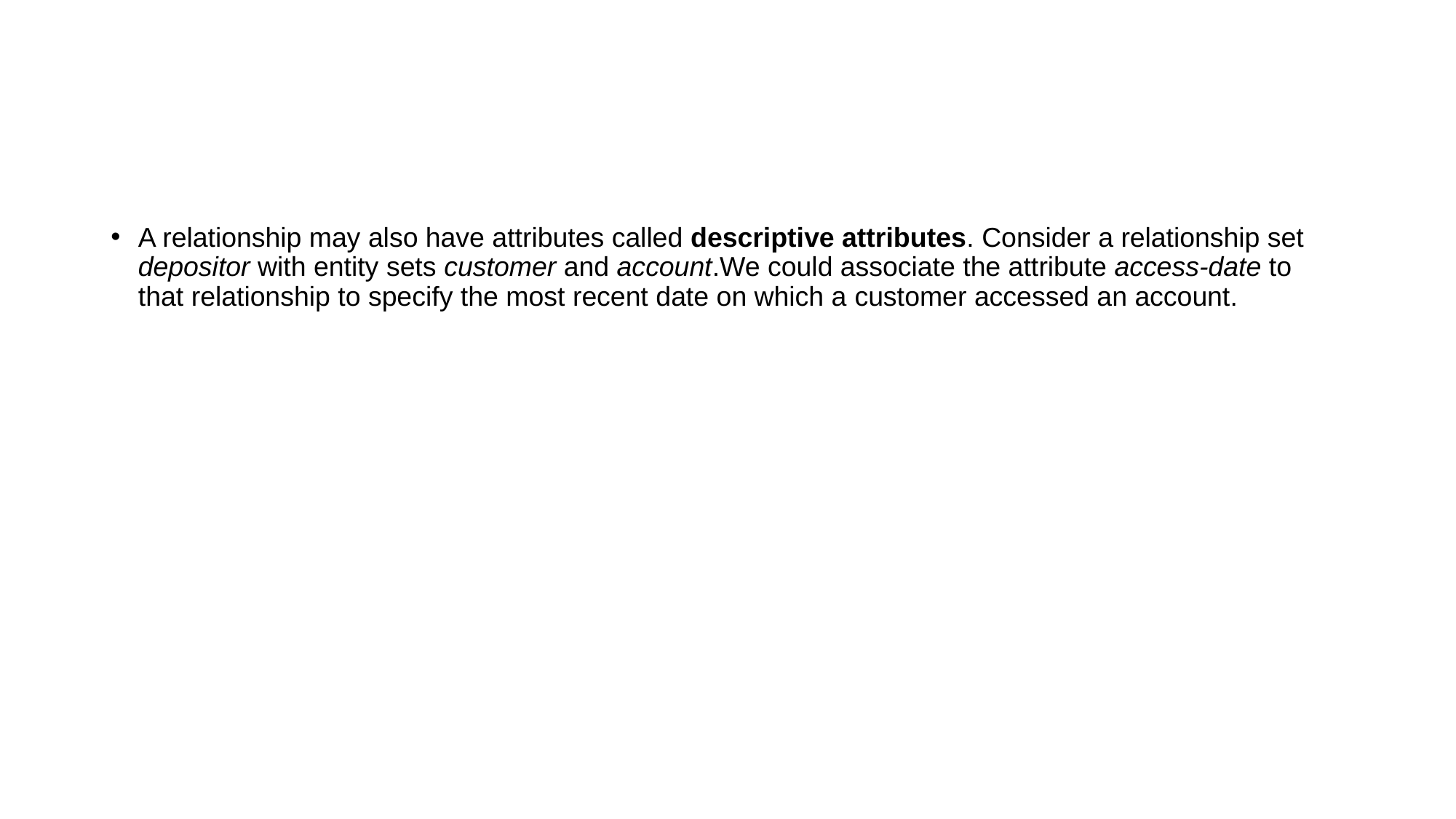

#
A relationship may also have attributes called descriptive attributes. Consider a relationship set depositor with entity sets customer and account.We could associate the attribute access-date to that relationship to specify the most recent date on which a customer accessed an account.